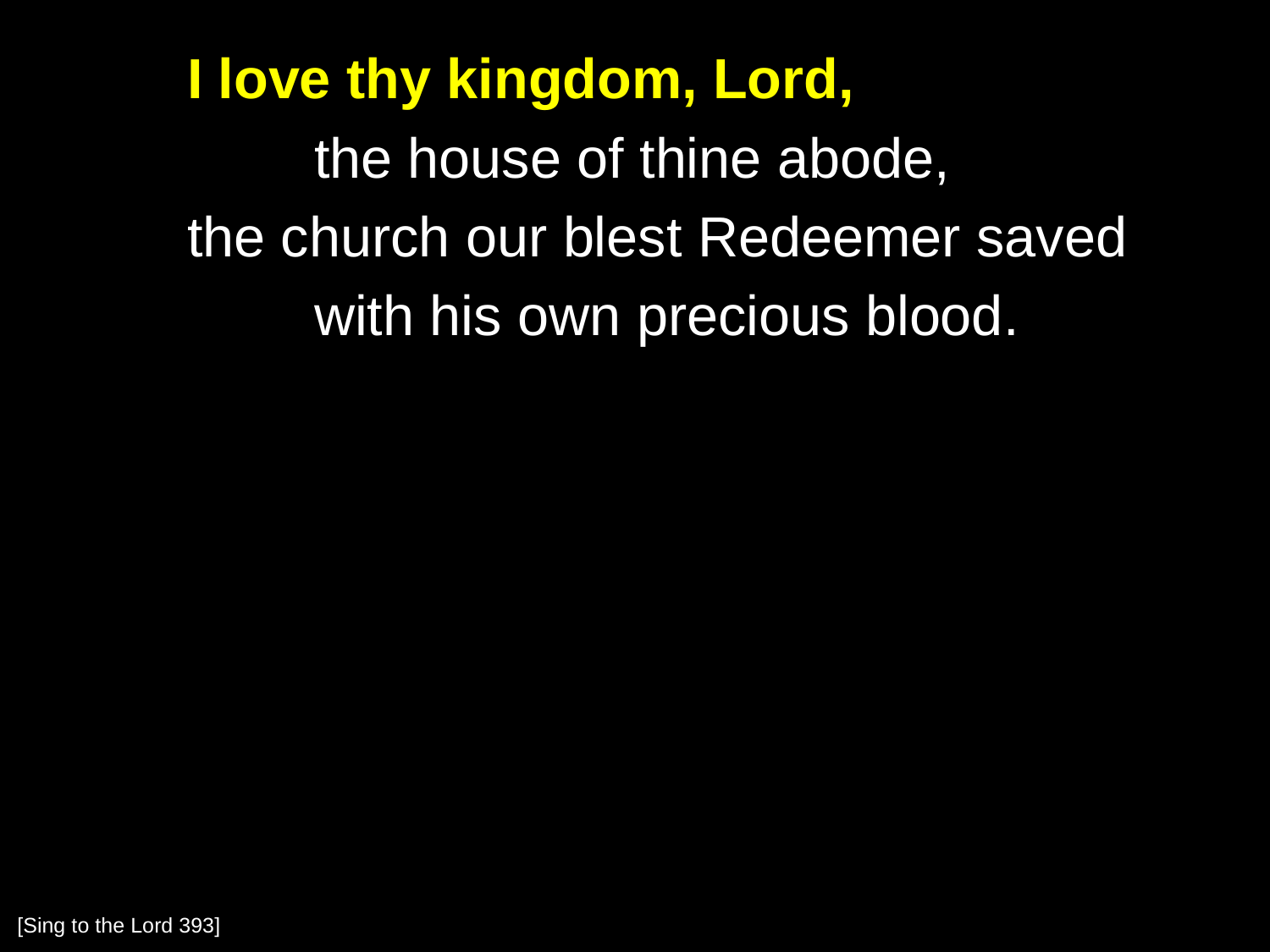

I love thy kingdom, Lord,
		the house of thine abode,
	the church our blest Redeemer saved
		with his own precious blood.
[Sing to the Lord 393]